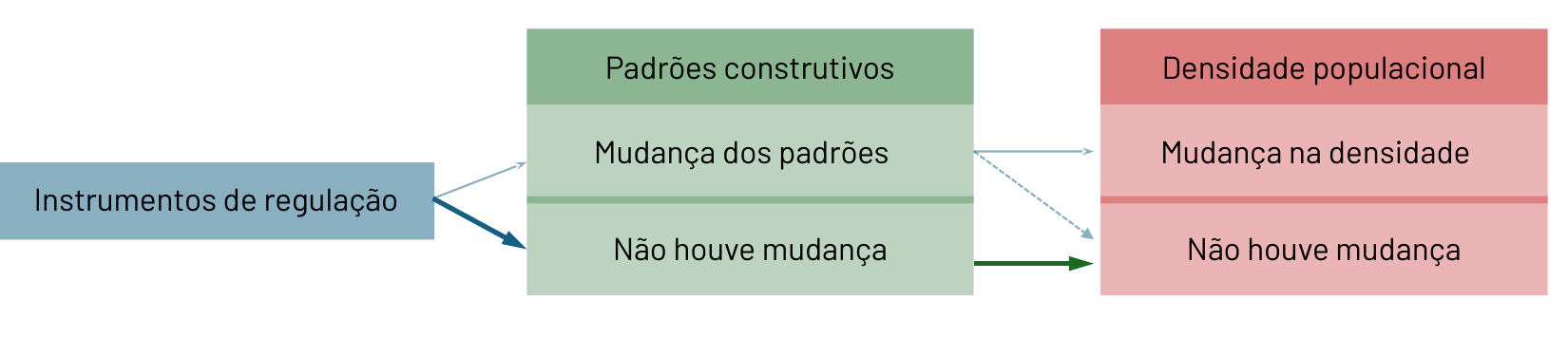

Padrões construtivos
Densidade populacional
Mudança dos padrões
Mudança na densidade

Instrumentos de regulação

Não houve mudança
Não houve mudança